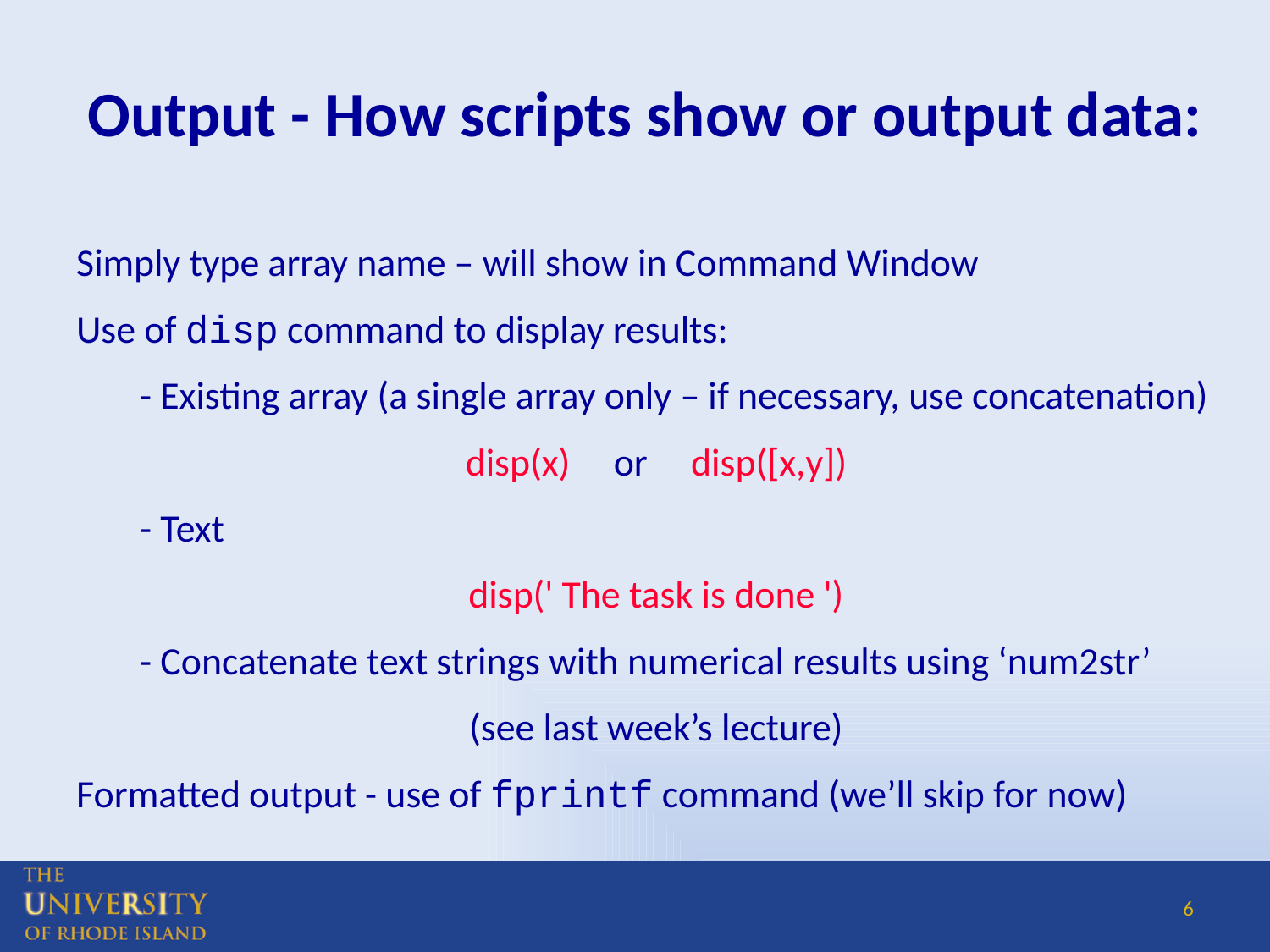

# Output - How scripts show or output data:
Simply type array name – will show in Command Window
Use of disp command to display results:
- Existing array (a single array only – if necessary, use concatenation)
disp(x)     or     disp([x,y])
- Text
disp(' The task is done ')
- Concatenate text strings with numerical results using ‘num2str’
(see last week’s lecture)
Formatted output - use of fprintf command (we’ll skip for now)